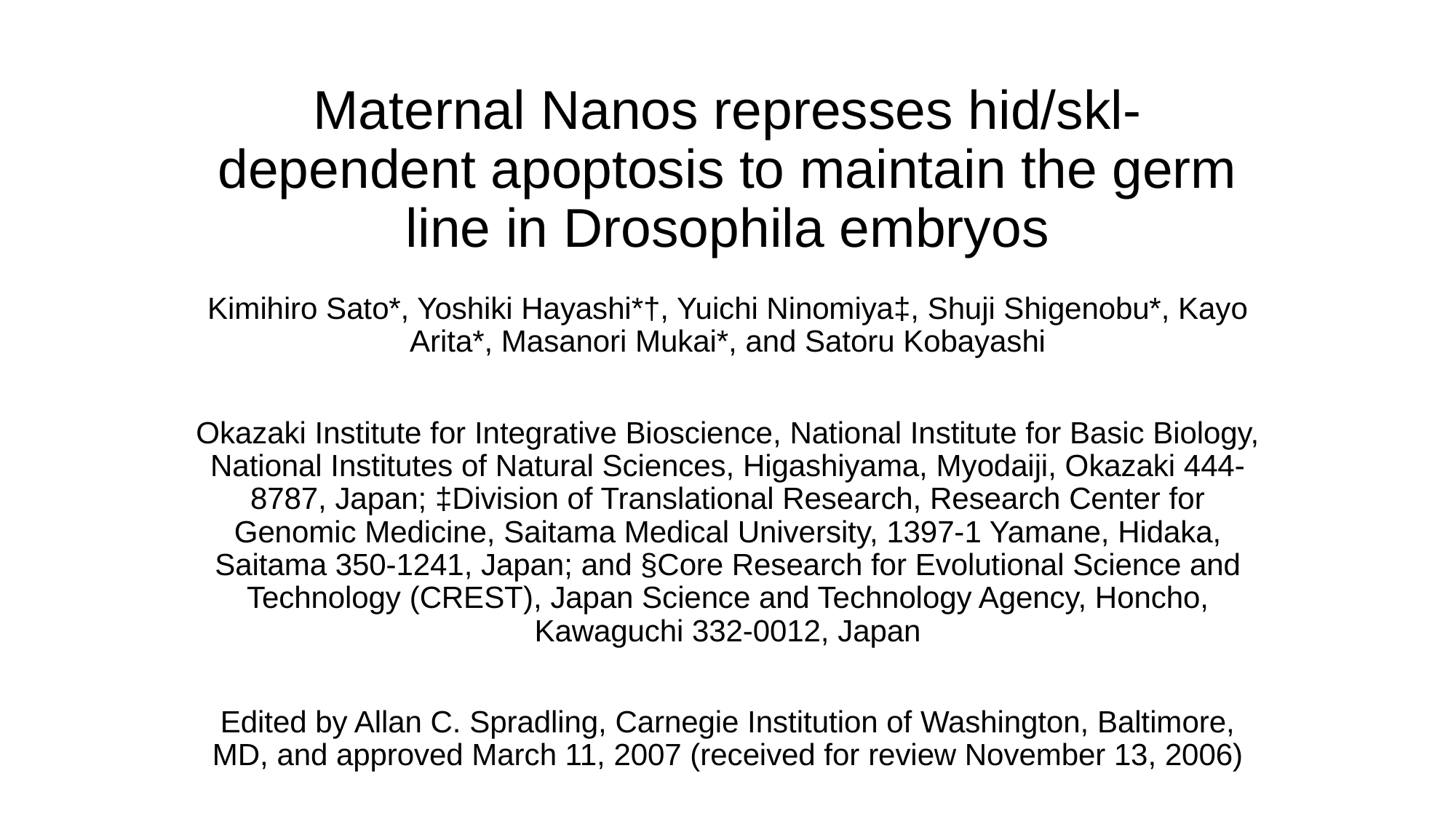

# Maternal Nanos represses hid/skl-dependent apoptosis to maintain the germ line in Drosophila embryos
Kimihiro Sato*, Yoshiki Hayashi*†, Yuichi Ninomiya‡, Shuji Shigenobu*, Kayo Arita*, Masanori Mukai*, and Satoru Kobayashi

Okazaki Institute for Integrative Bioscience, National Institute for Basic Biology, National Institutes of Natural Sciences, Higashiyama, Myodaiji, Okazaki 444-8787, Japan; ‡Division of Translational Research, Research Center for Genomic Medicine, Saitama Medical University, 1397-1 Yamane, Hidaka, Saitama 350-1241, Japan; and §Core Research for Evolutional Science and Technology (CREST), Japan Science and Technology Agency, Honcho, Kawaguchi 332-0012, Japan

Edited by Allan C. Spradling, Carnegie Institution of Washington, Baltimore, MD, and approved March 11, 2007 (received for review November 13, 2006)